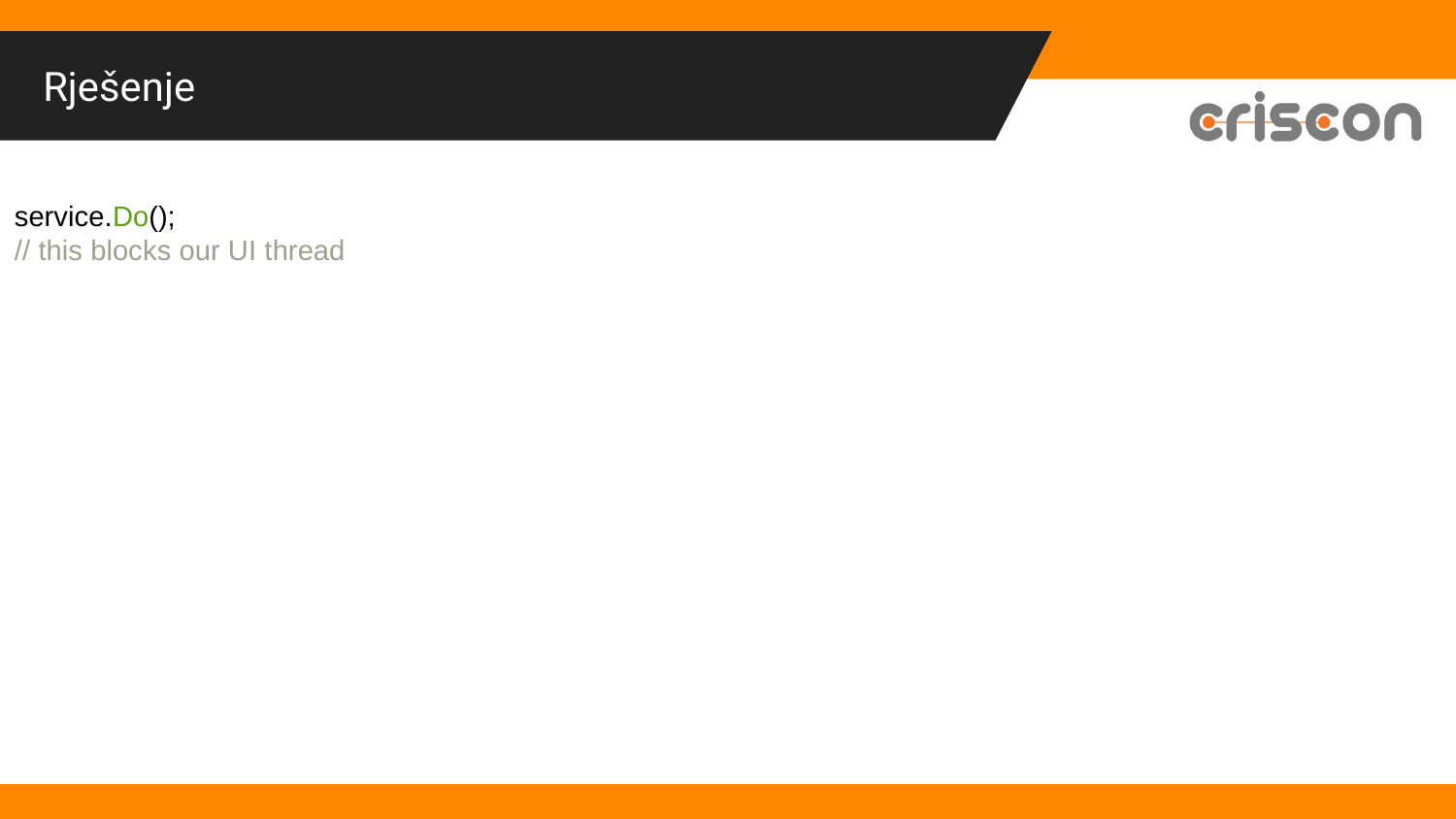

# Rješenje
service.Do();
// this blocks our UI thread